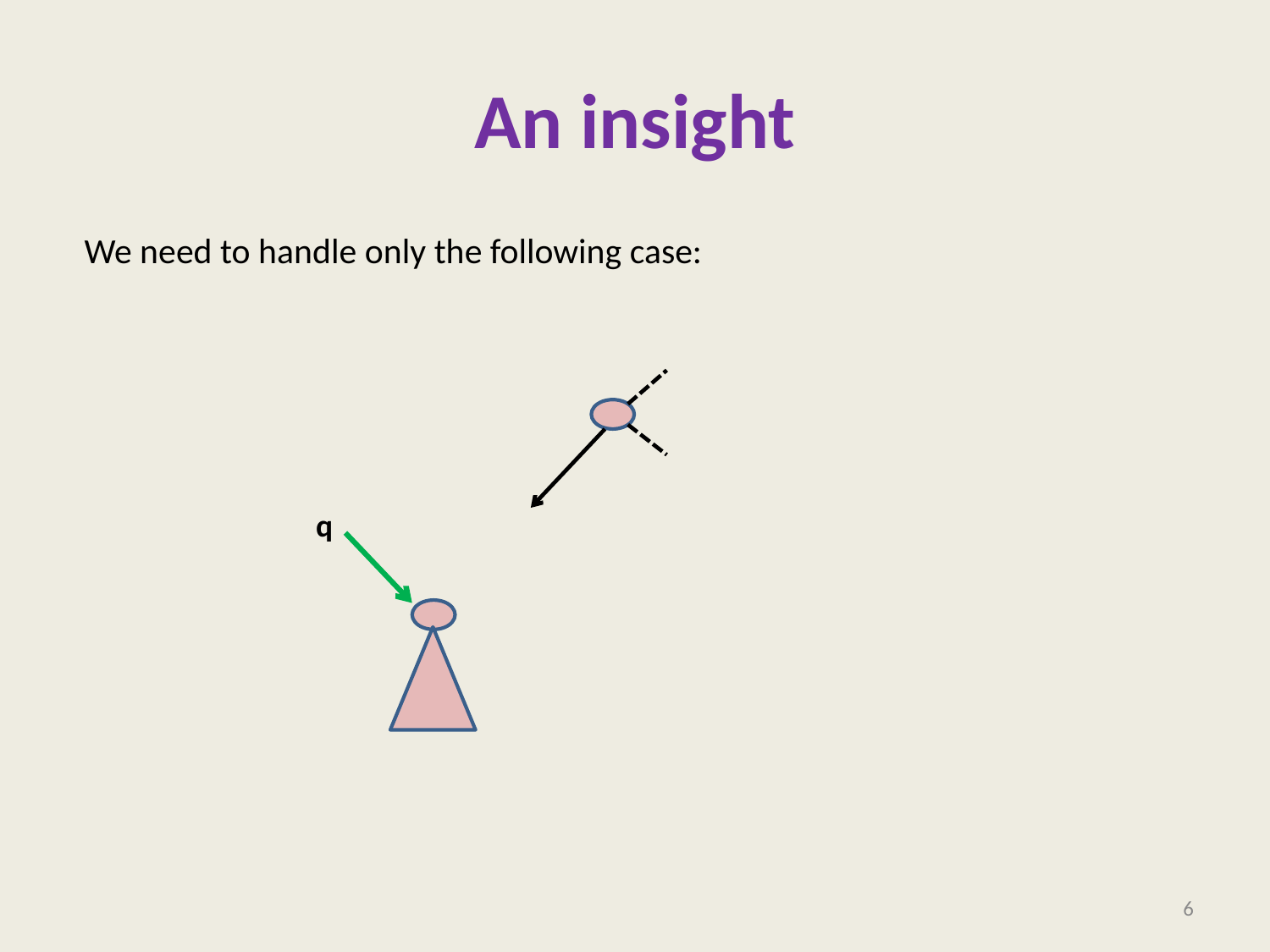

# An insight
 We need to handle only the following case:

q

6